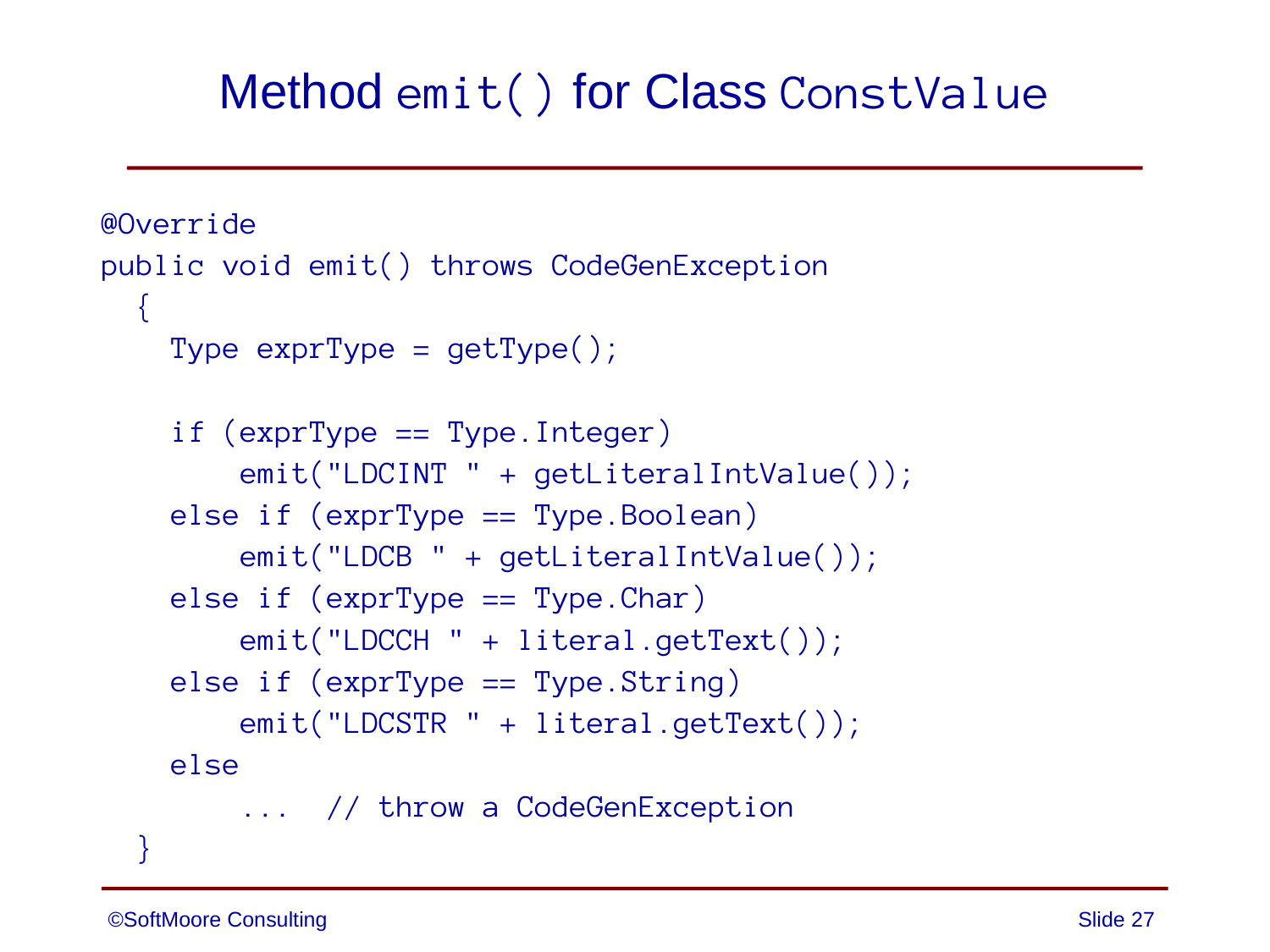

# Method emit() for Class ConstValue
@Override
public void emit() throws CodeGenException
  {
    Type exprType = getType();

    if (exprType == Type.Integer)
        emit("LDCINT " + getLiteralIntValue());
    else if (exprType == Type.Boolean)
        emit("LDCB " + getLiteralIntValue());
    else if (exprType == Type.Char)
        emit("LDCCH " + literal.getText());
    else if (exprType == Type.String)
        emit("LDCSTR " + literal.getText());
    else
        ...  // throw a CodeGenException
  }
©SoftMoore Consulting
Slide 27